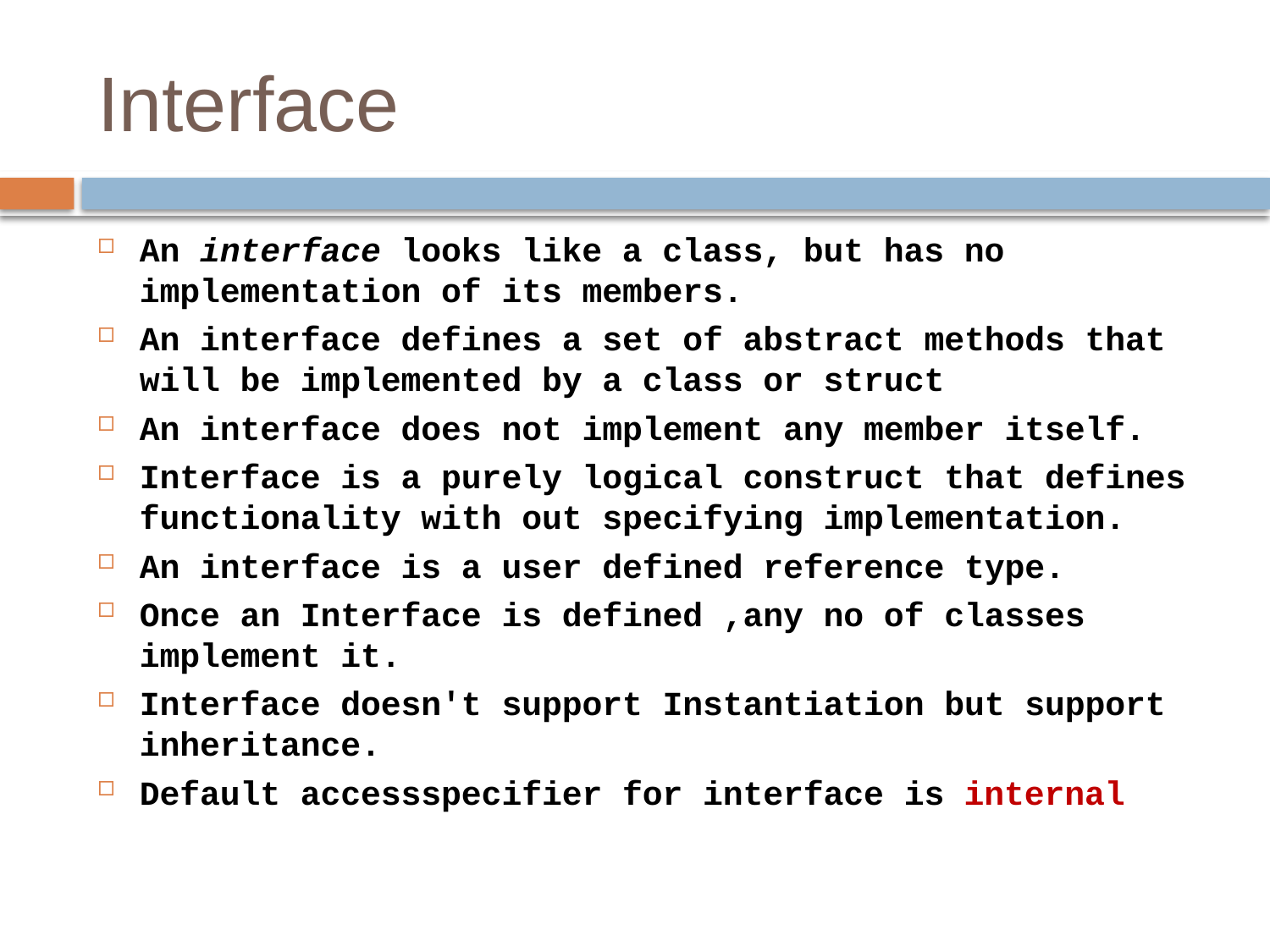

# Interface
An interface looks like a class, but has no implementation of its members.
An interface defines a set of abstract methods that will be implemented by a class or struct
An interface does not implement any member itself.
Interface is a purely logical construct that defines functionality with out specifying implementation.
An interface is a user defined reference type.
Once an Interface is defined ,any no of classes implement it.
Interface doesn't support Instantiation but support inheritance.
Default accessspecifier for interface is internal